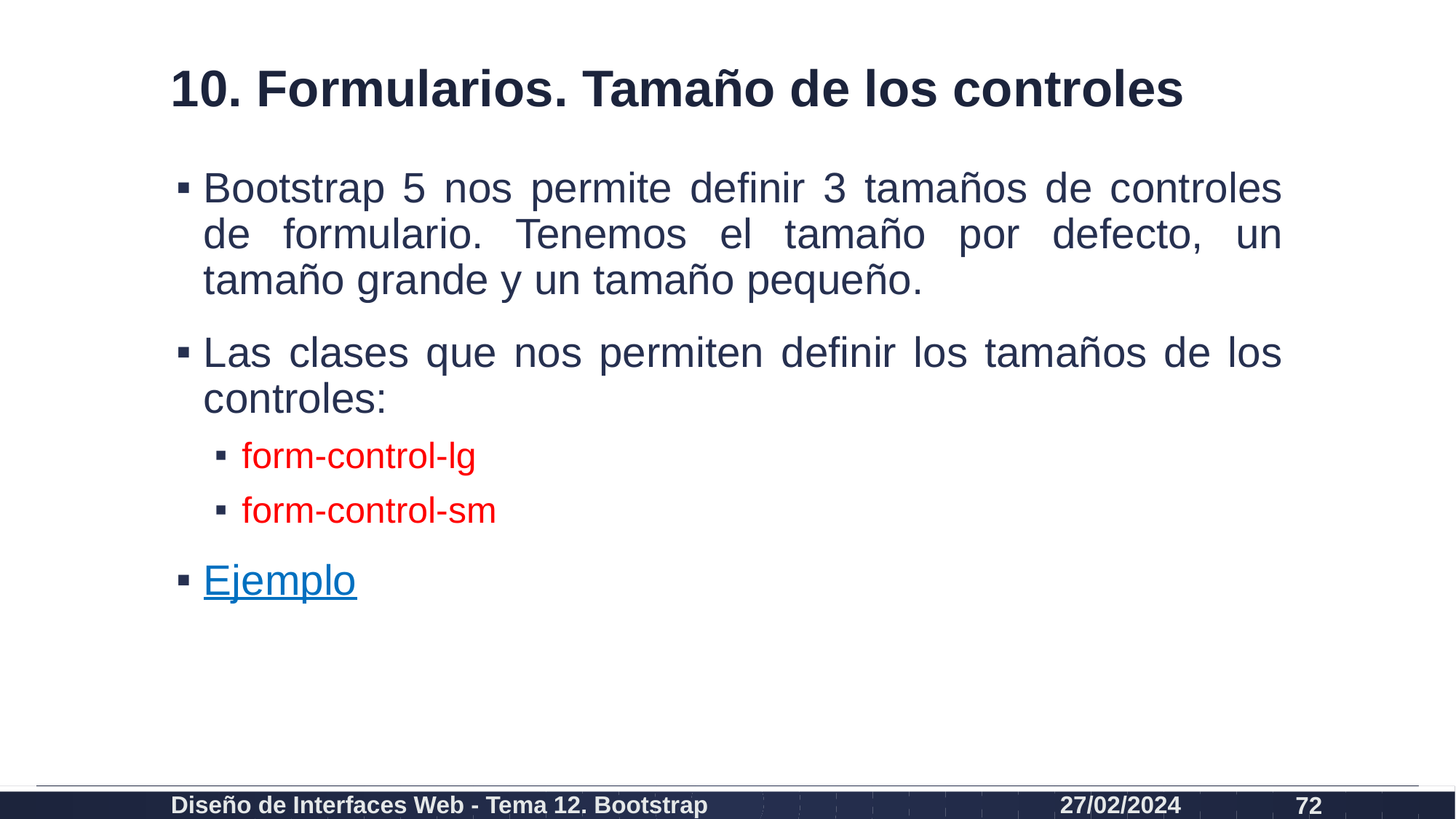

# 10. Formularios. Tamaño de los controles
Bootstrap 5 nos permite definir 3 tamaños de controles de formulario. Tenemos el tamaño por defecto, un tamaño grande y un tamaño pequeño.
Las clases que nos permiten definir los tamaños de los controles:
form-control-lg
form-control-sm
Ejemplo
Diseño de Interfaces Web - Tema 12. Bootstrap
27/02/2024
72